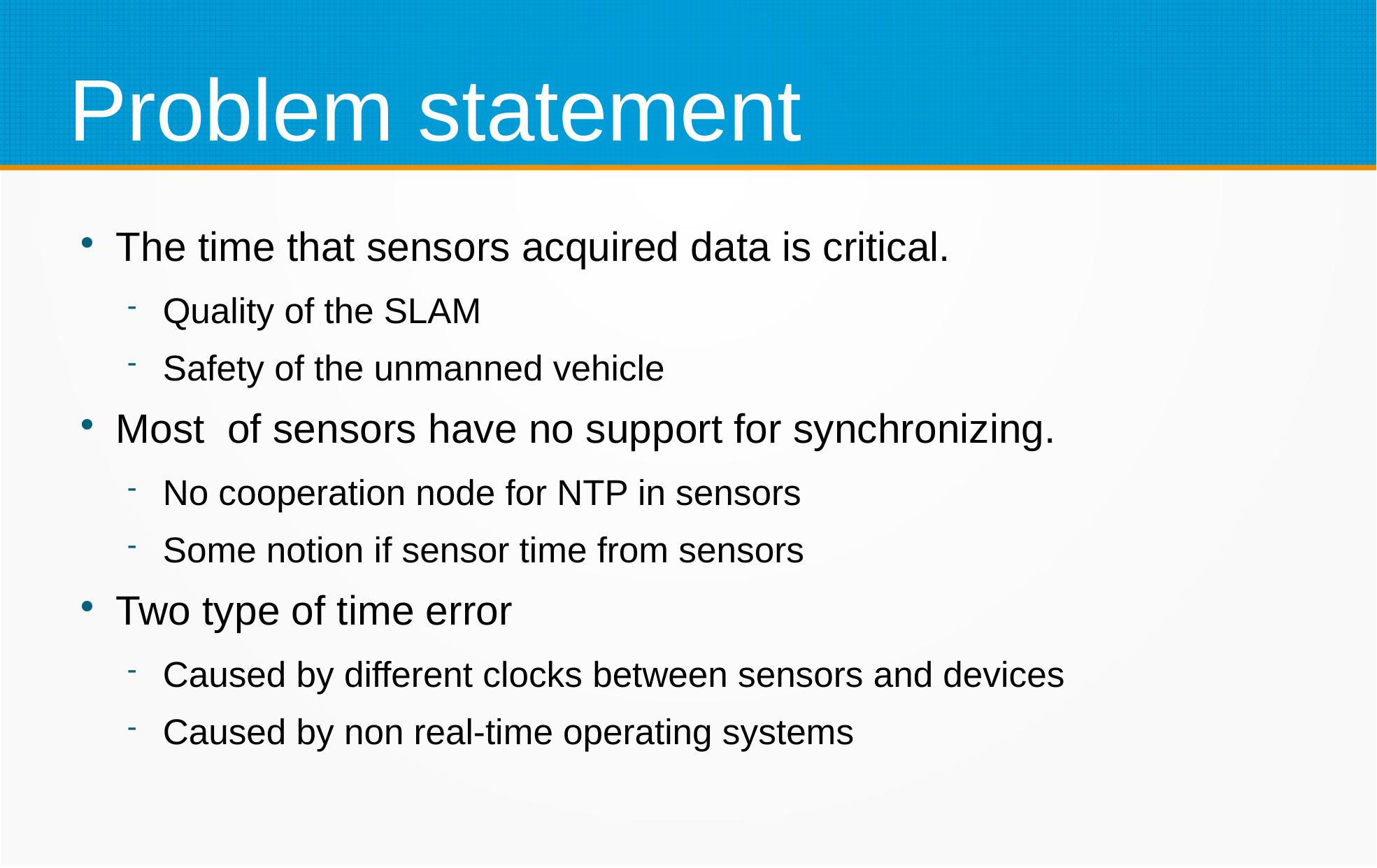

Problem statement
The time that sensors acquired data is critical.
Quality of the SLAM
Safety of the unmanned vehicle
Most  of sensors have no support for synchronizing.
No cooperation node for NTP in sensors
Some notion if sensor time from sensors
Two type of time error
Caused by different clocks between sensors and devices
Caused by non real-time operating systems